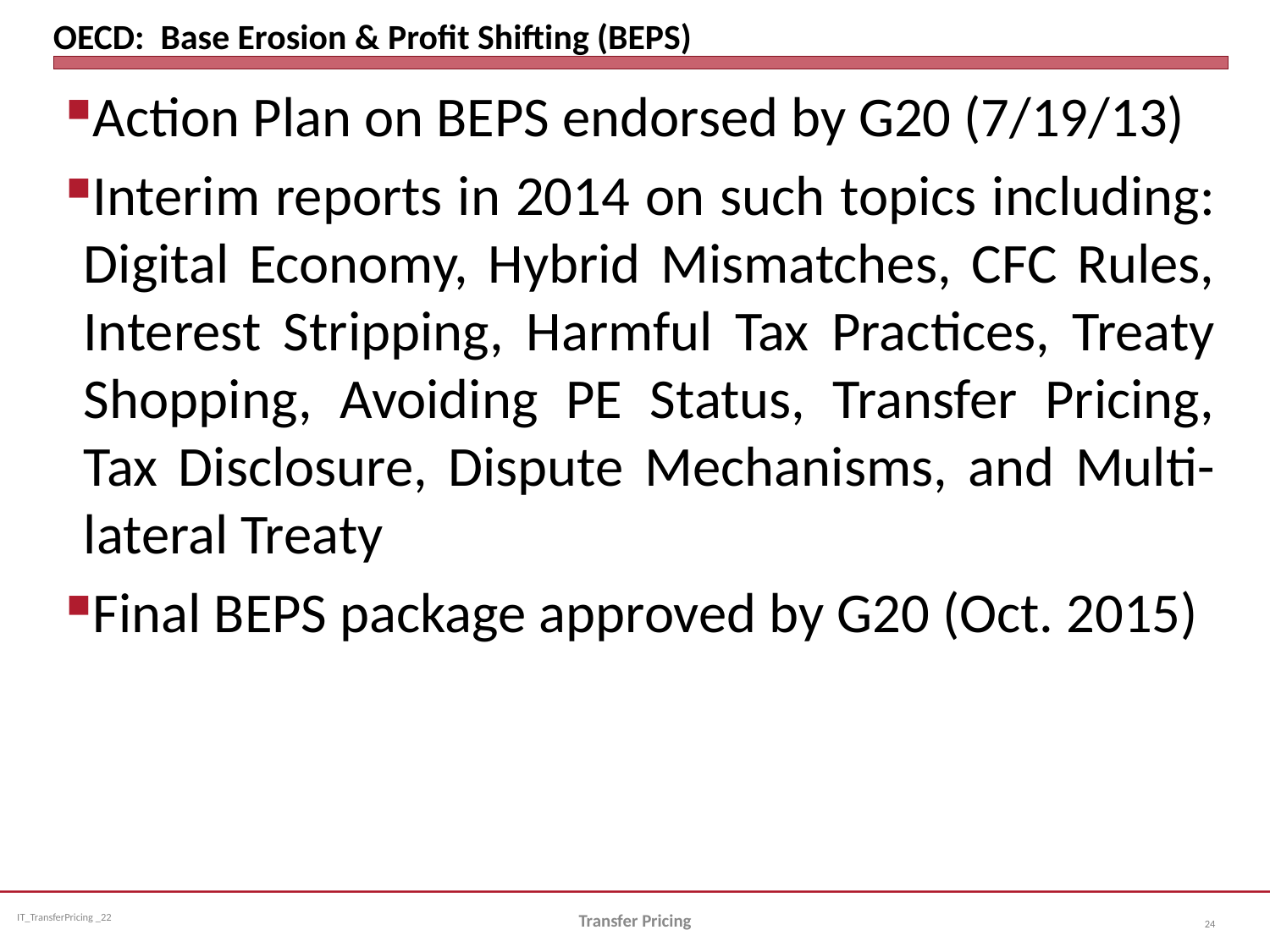

# OECD:  Base Erosion & Profit Shifting (BEPS)
Action Plan on BEPS endorsed by G20 (7/19/13)
Interim reports in 2014 on such topics including: Digital Economy, Hybrid Mismatches, CFC Rules, Interest Stripping, Harmful Tax Practices, Treaty Shopping, Avoiding PE Status, Transfer Pricing, Tax Disclosure, Dispute Mechanisms, and Multi-lateral Treaty
Final BEPS package approved by G20 (Oct. 2015)
Transfer Pricing
24